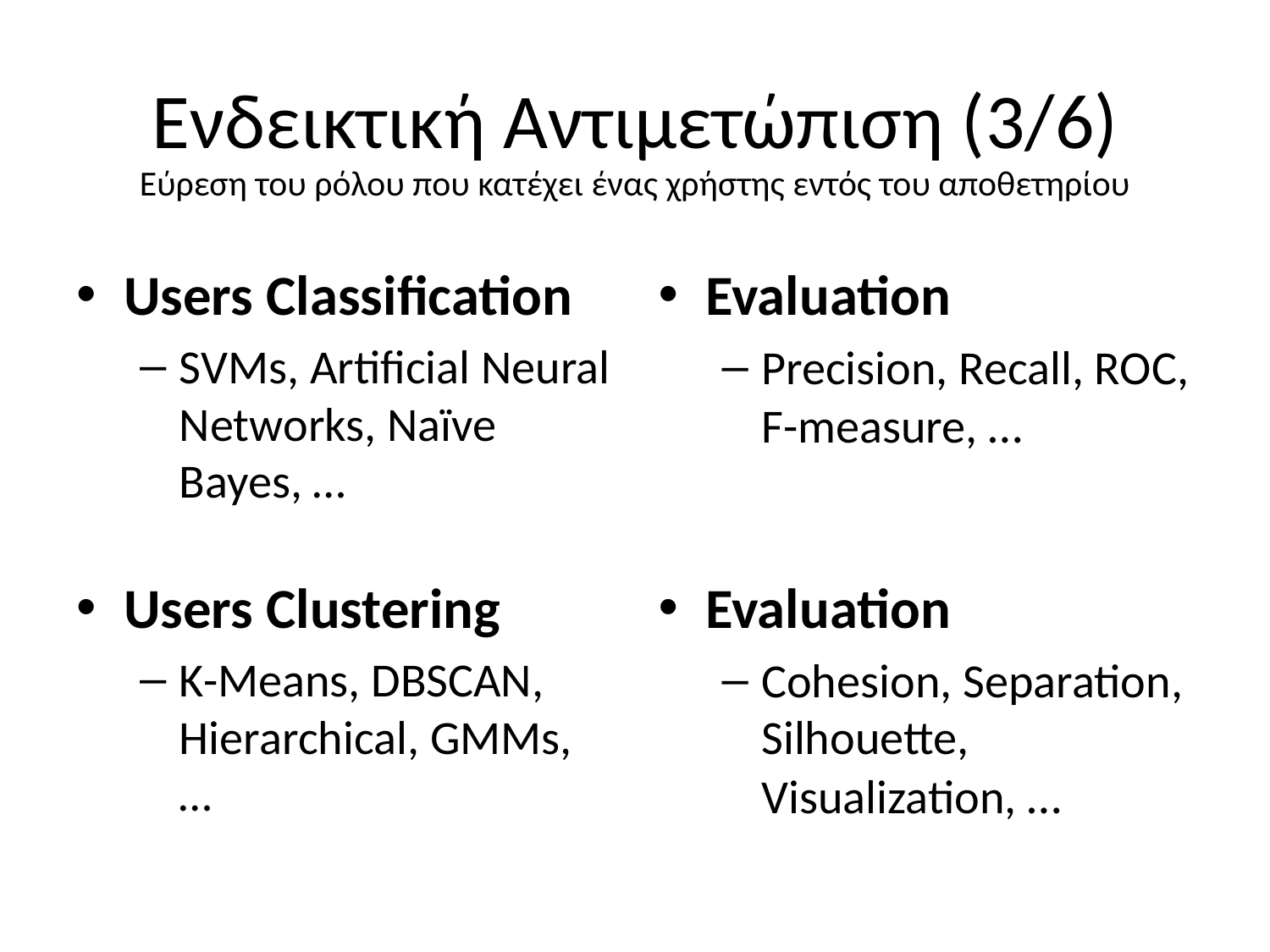

# Ενδεικτική Αντιμετώπιση (3/6)
Εύρεση του ρόλου που κατέχει ένας χρήστης εντός του αποθετηρίου
Users Classification
SVMs, Artificial Neural Networks, Naïve Bayes, …
Evaluation
Precision, Recall, ROC, F-measure, …
Users Clustering
K-Means, DBSCAN, Hierarchical, GMMs, …
Evaluation
Cohesion, Separation, Silhouette, Visualization, …